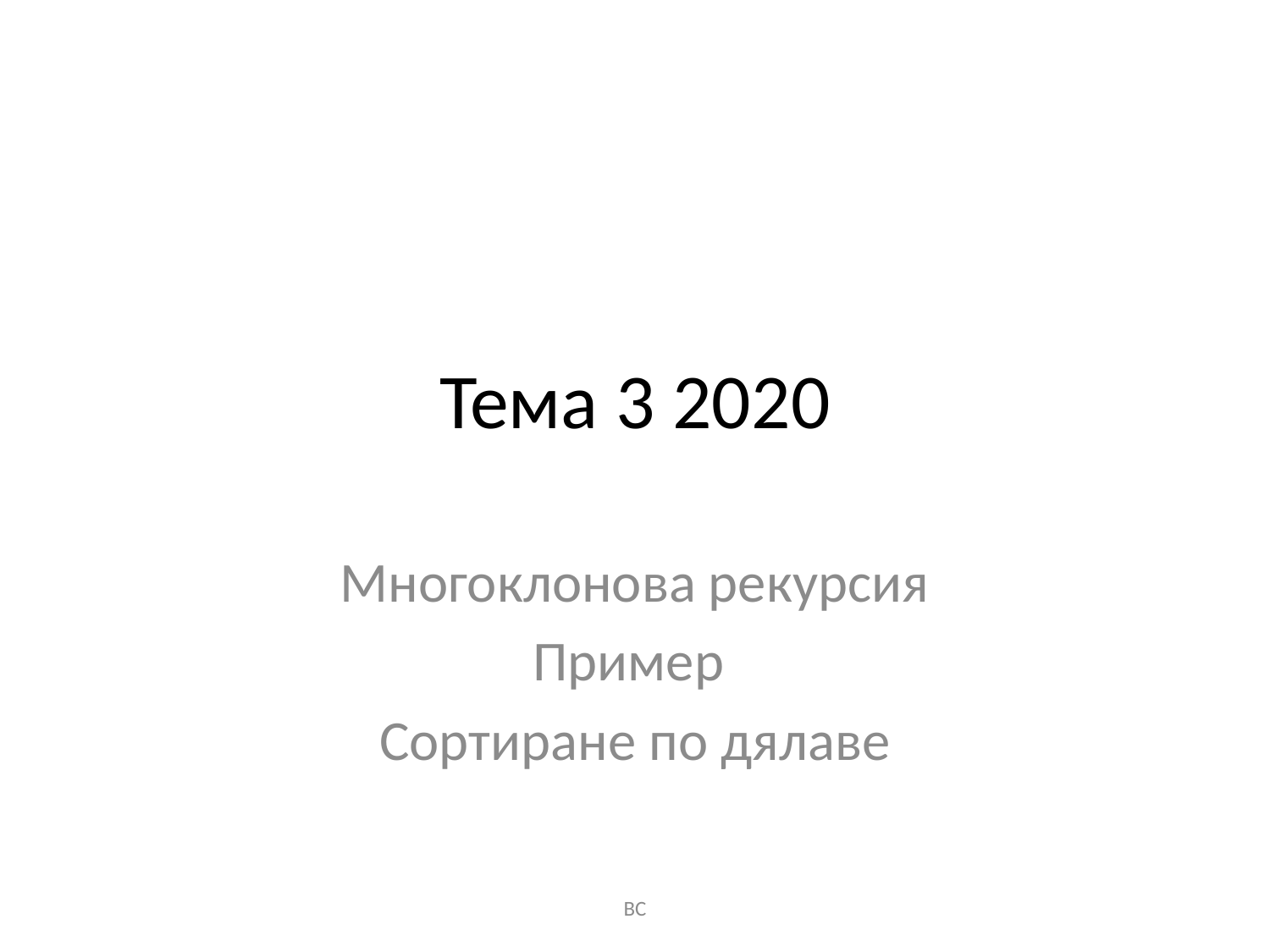

# Тема 3 2020
Многоклонова рекурсия
Пример
Сортиране по дялаве
ВС